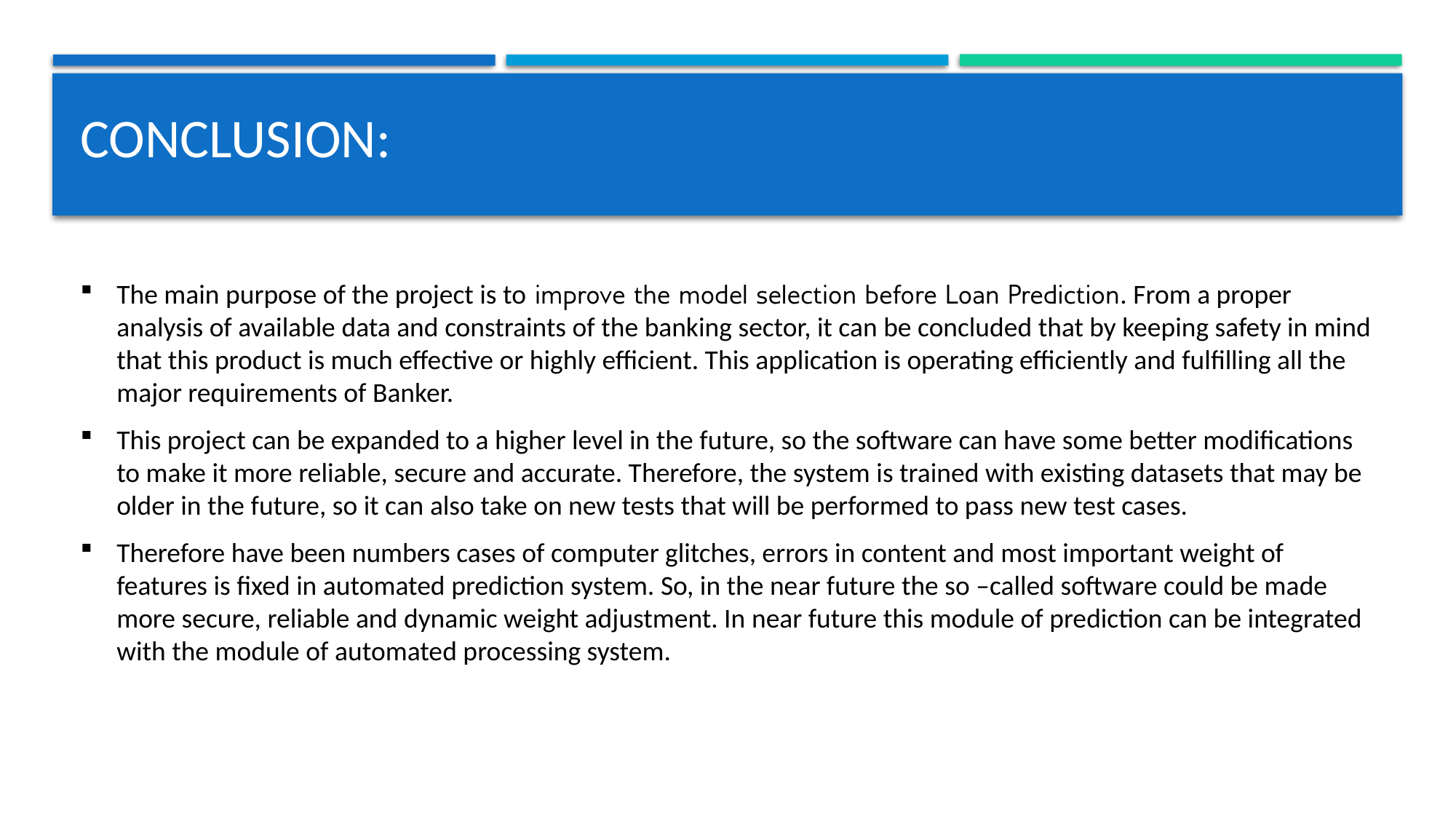

# Conclusion:
The main purpose of the project is to improve the model selection before Loan Prediction. From a proper analysis of available data and constraints of the banking sector, it can be concluded that by keeping safety in mind that this product is much effective or highly efficient. This application is operating efficiently and fulfilling all the major requirements of Banker.
This project can be expanded to a higher level in the future, so the software can have some better modifications to make it more reliable, secure and accurate. Therefore, the system is trained with existing datasets that may be older in the future, so it can also take on new tests that will be performed to pass new test cases.
Therefore have been numbers cases of computer glitches, errors in content and most important weight of features is fixed in automated prediction system. So, in the near future the so –called software could be made more secure, reliable and dynamic weight adjustment. In near future this module of prediction can be integrated with the module of automated processing system.